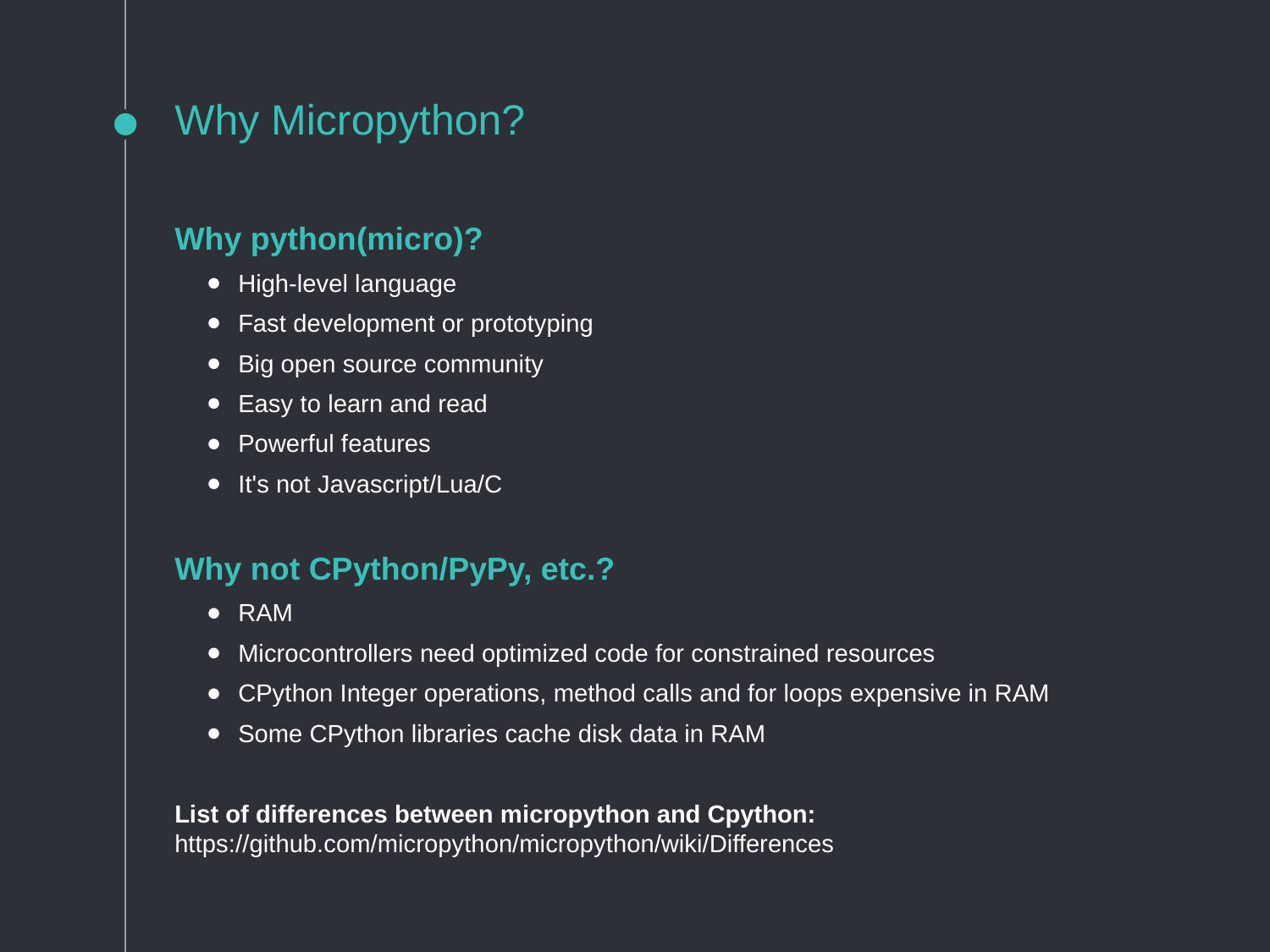

# Why Micropython?
Why python(micro)?
High-level language
Fast development or prototyping
Big open source community
Easy to learn and read
Powerful features
It's not Javascript/Lua/C

Why not CPython/PyPy, etc.?
RAM
Microcontrollers need optimized code for constrained resources
CPython Integer operations, method calls and for loops expensive in RAM
Some CPython libraries cache disk data in RAM

List of differences between micropython and Cpython: https://github.com/micropython/micropython/wiki/Differences